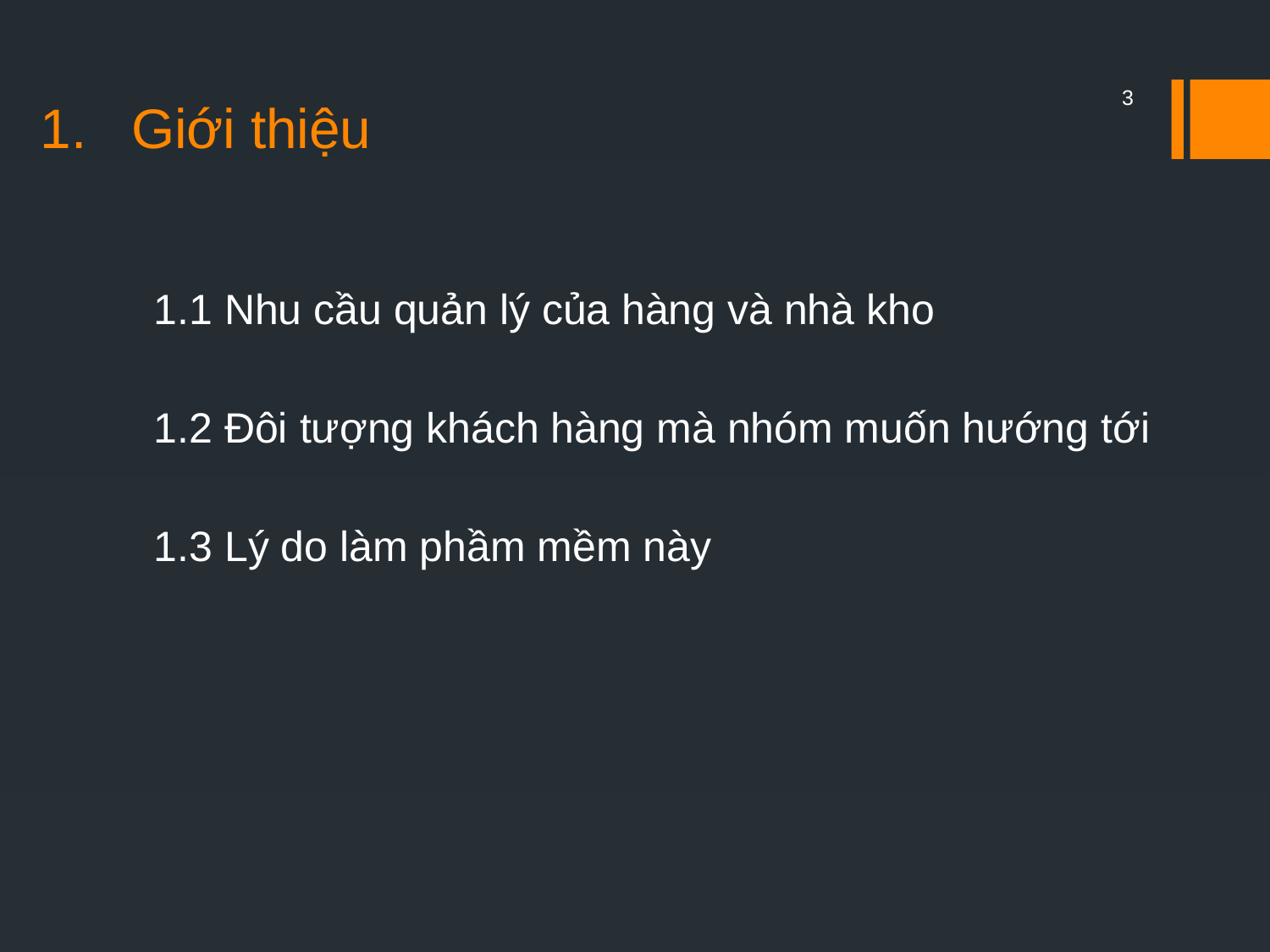

3
# Giới thiệu
1.1 Nhu cầu quản lý của hàng và nhà kho

1.2 Đôi tượng khách hàng mà nhóm muốn hướng tới

1.3 Lý do làm phầm mềm này